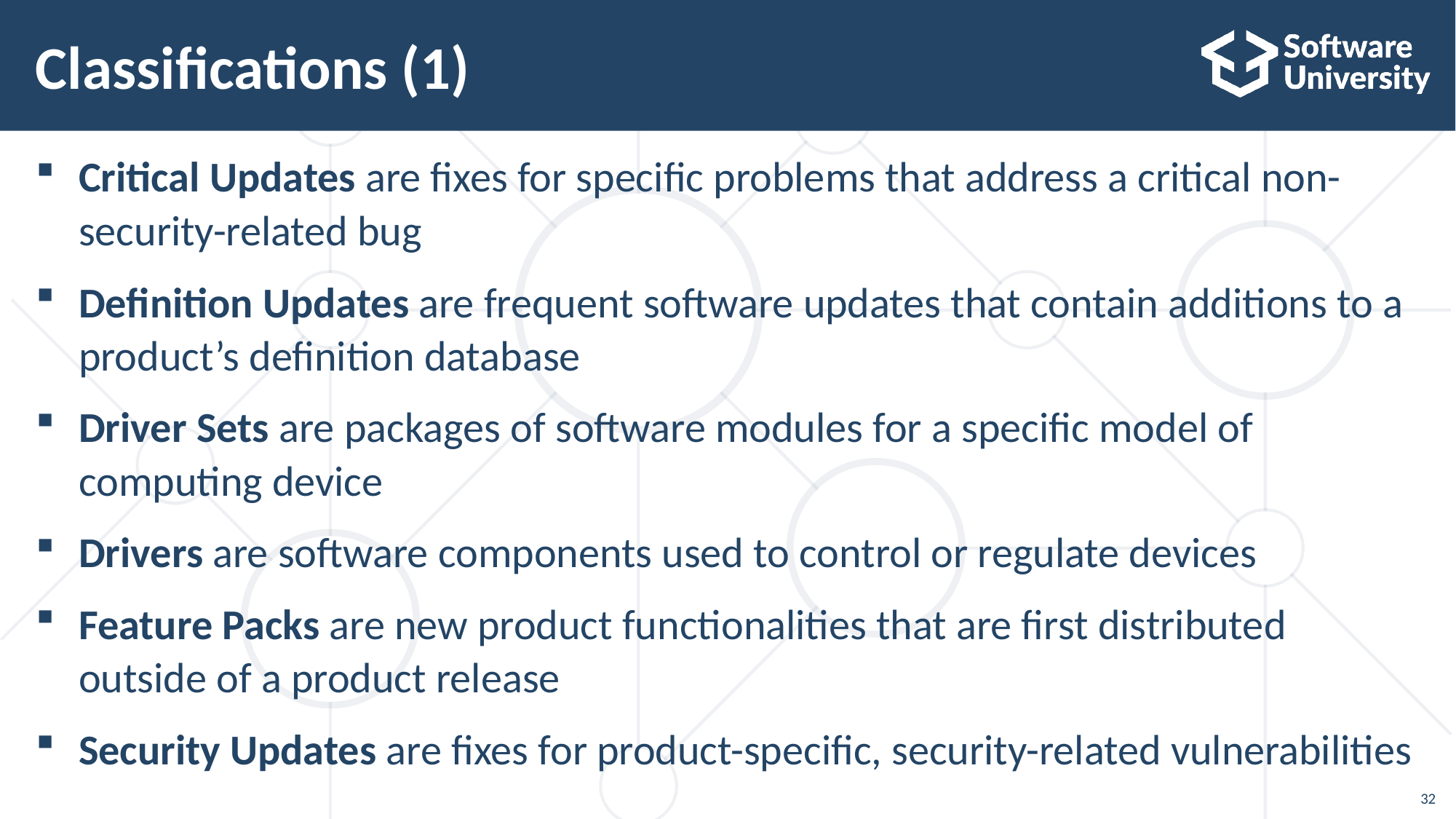

# Classifications (1)
Critical Updates are fixes for specific problems that address a critical non-security-related bug
Definition Updates are frequent software updates that contain additions to a product’s definition database
Driver Sets are packages of software modules for a specific model of computing device
Drivers are software components used to control or regulate devices
Feature Packs are new product functionalities that are first distributed outside of a product release
Security Updates are fixes for product-specific, security-related vulnerabilities
32